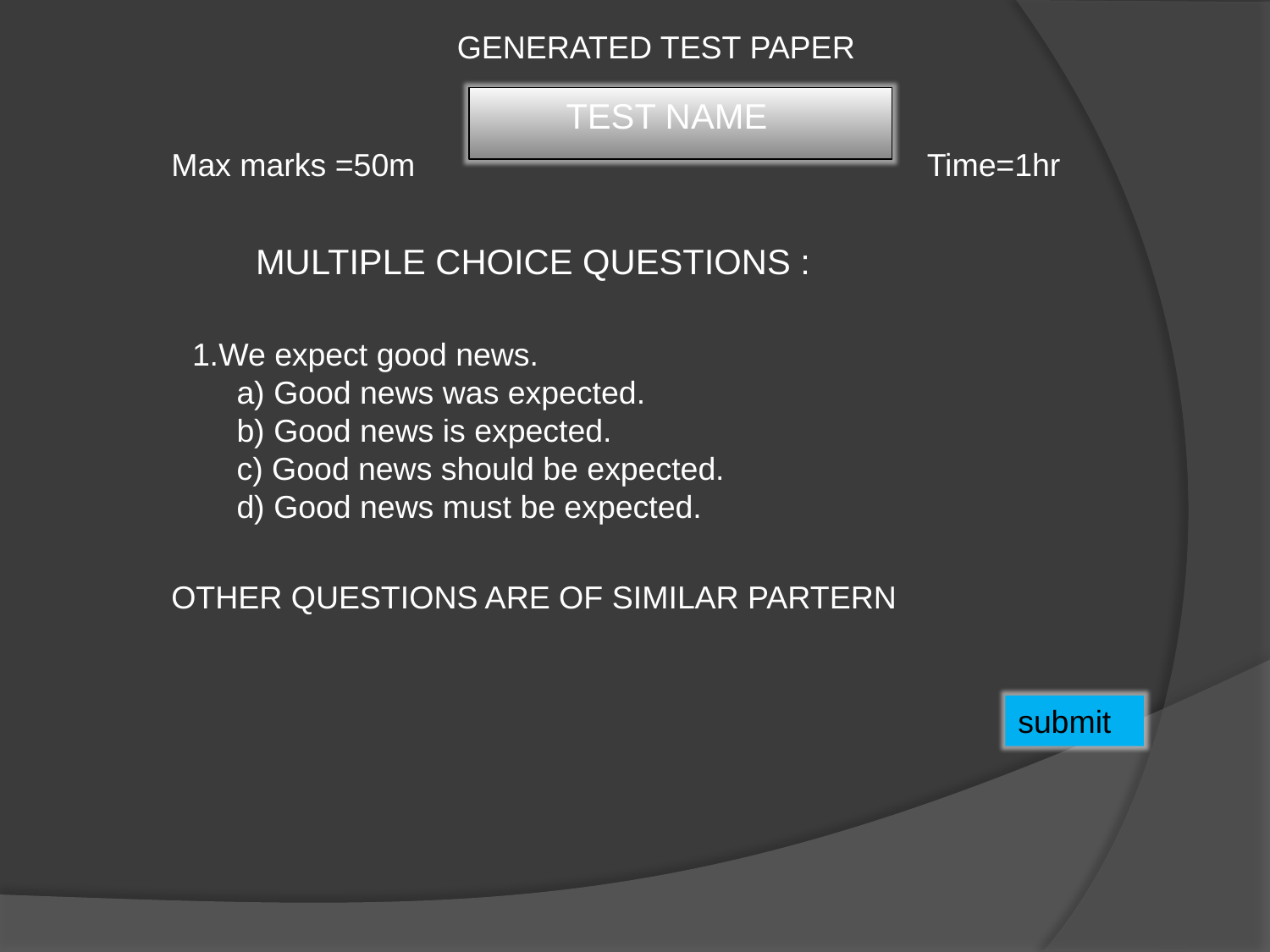

GENERATED TEST PAPER
TEST NAME

TEST NAME
Max marks =50m
                                                                                     Time=1hr

	MULTIPLE CHOICE QUESTIONS :
1.We expect good news.
     a) Good news was expected.
     b) Good news is expected.
     c) Good news should be expected.
     d) Good news must be expected.
OTHER QUESTIONS ARE OF SIMILAR PARTERN
submit